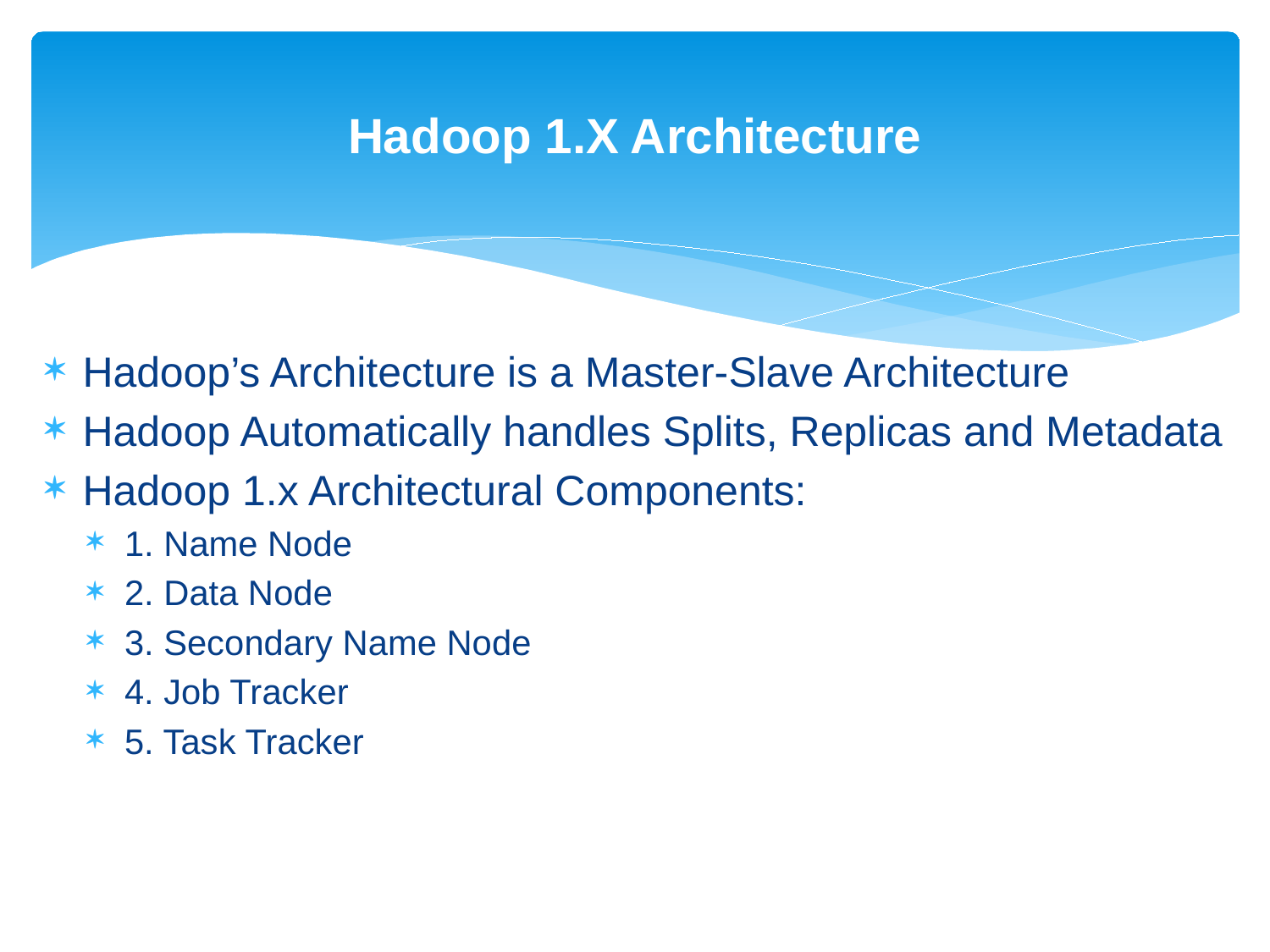

# Hadoop 1.X Architecture
Hadoop’s Architecture is a Master-Slave Architecture
Hadoop Automatically handles Splits, Replicas and Metadata
Hadoop 1.x Architectural Components:
1. Name Node
2. Data Node
3. Secondary Name Node
4. Job Tracker
5. Task Tracker